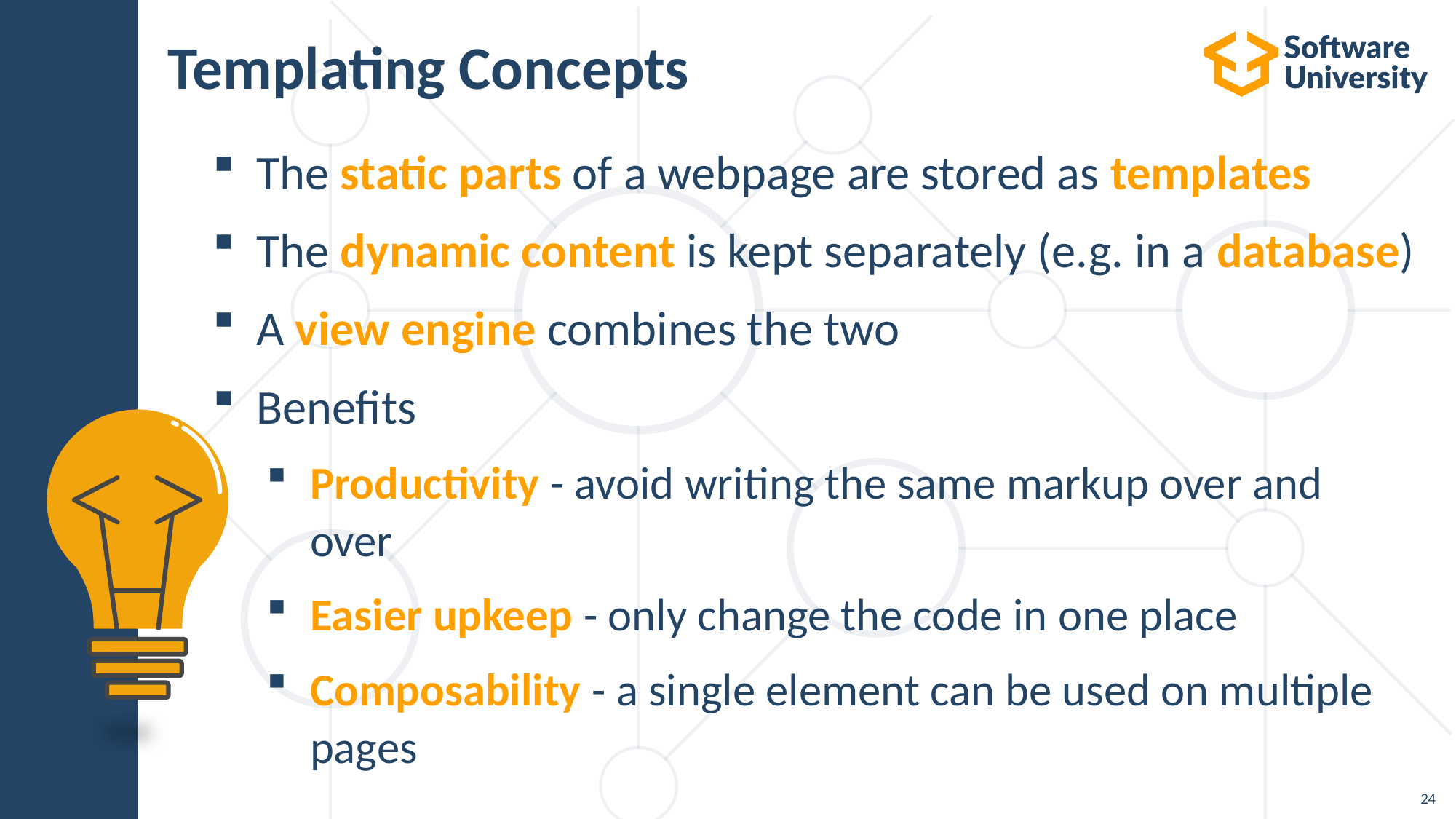

# Templating Concepts
The static parts of a webpage are stored as templates
The dynamic content is kept separately (e.g. in a database)
A view engine combines the two
Benefits
Productivity - avoid writing the same markup over and
over
Easier upkeep - only change the code in one place
Composability - a single element can be used on multiple pages
24